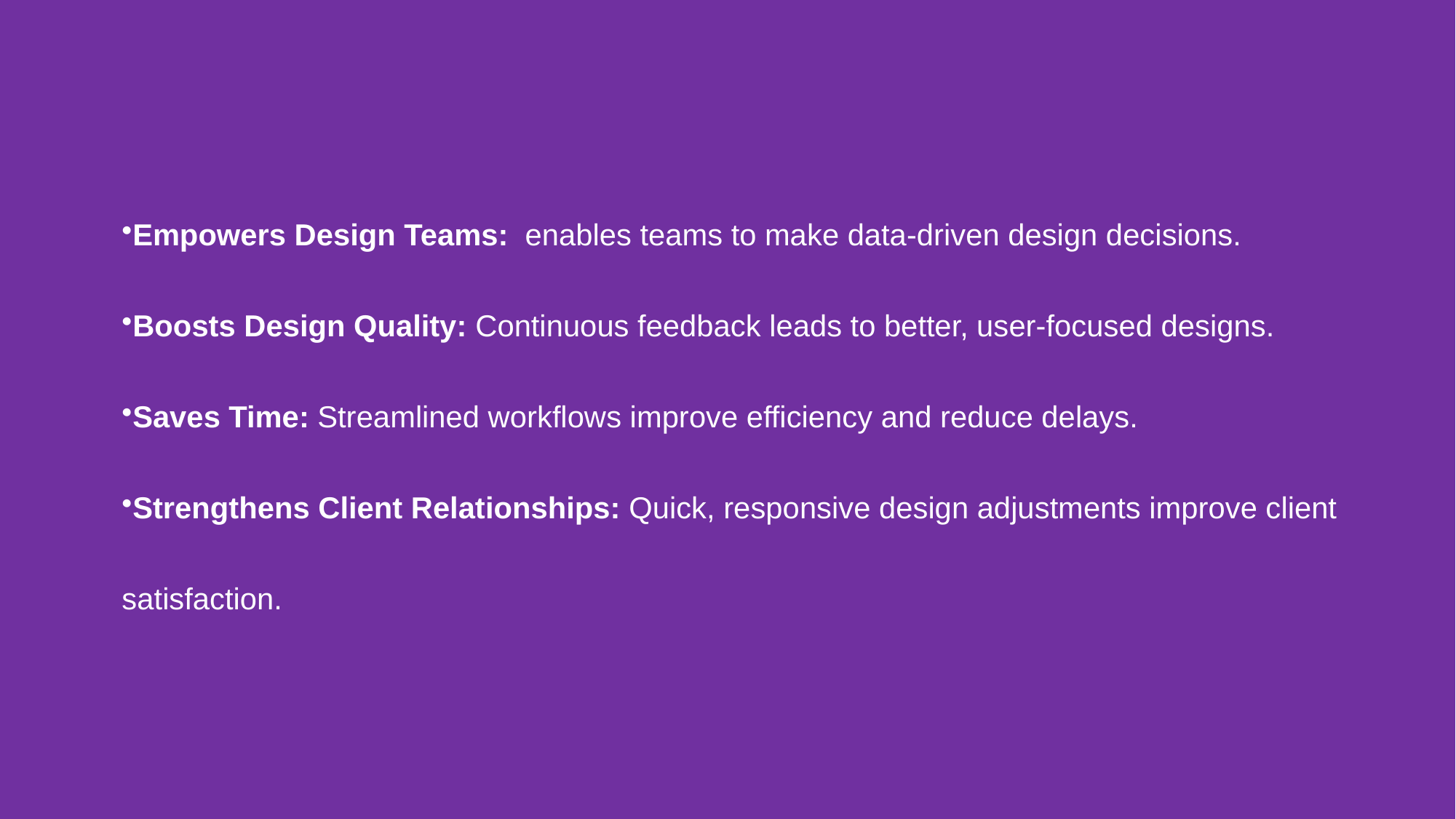

Empowers Design Teams:  enables teams to make data-driven design decisions.
Boosts Design Quality: Continuous feedback leads to better, user-focused designs.
Saves Time: Streamlined workflows improve efficiency and reduce delays.
Strengthens Client Relationships: Quick, responsive design adjustments improve client satisfaction.